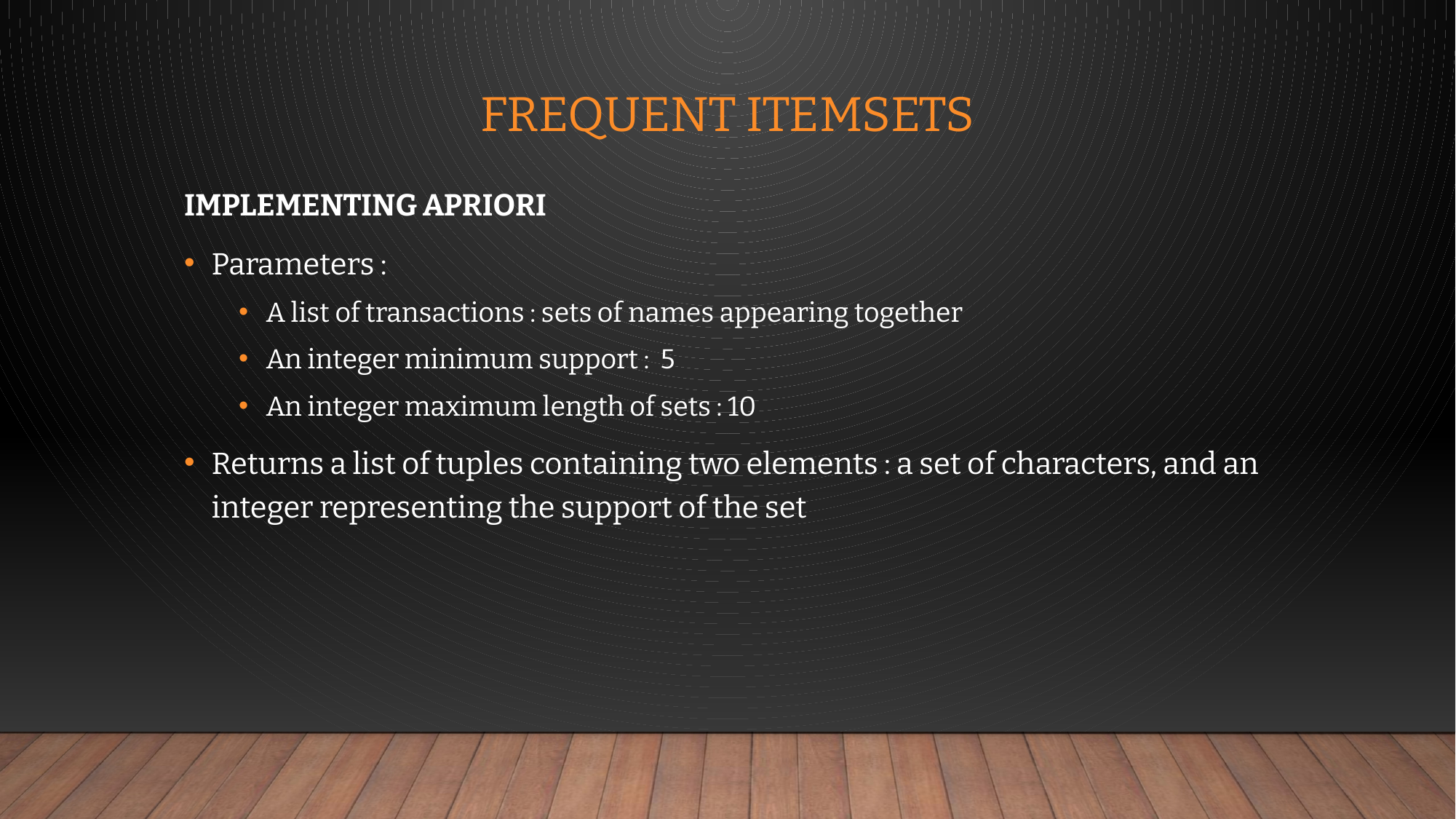

# Frequent itemsets
IMPLEMENTING APRIORI
Parameters :
A list of transactions : sets of names appearing together
An integer minimum support :  5
An integer maximum length of sets : 10
Returns a list of tuples containing two elements : a set of characters, and an integer representing the support of the set